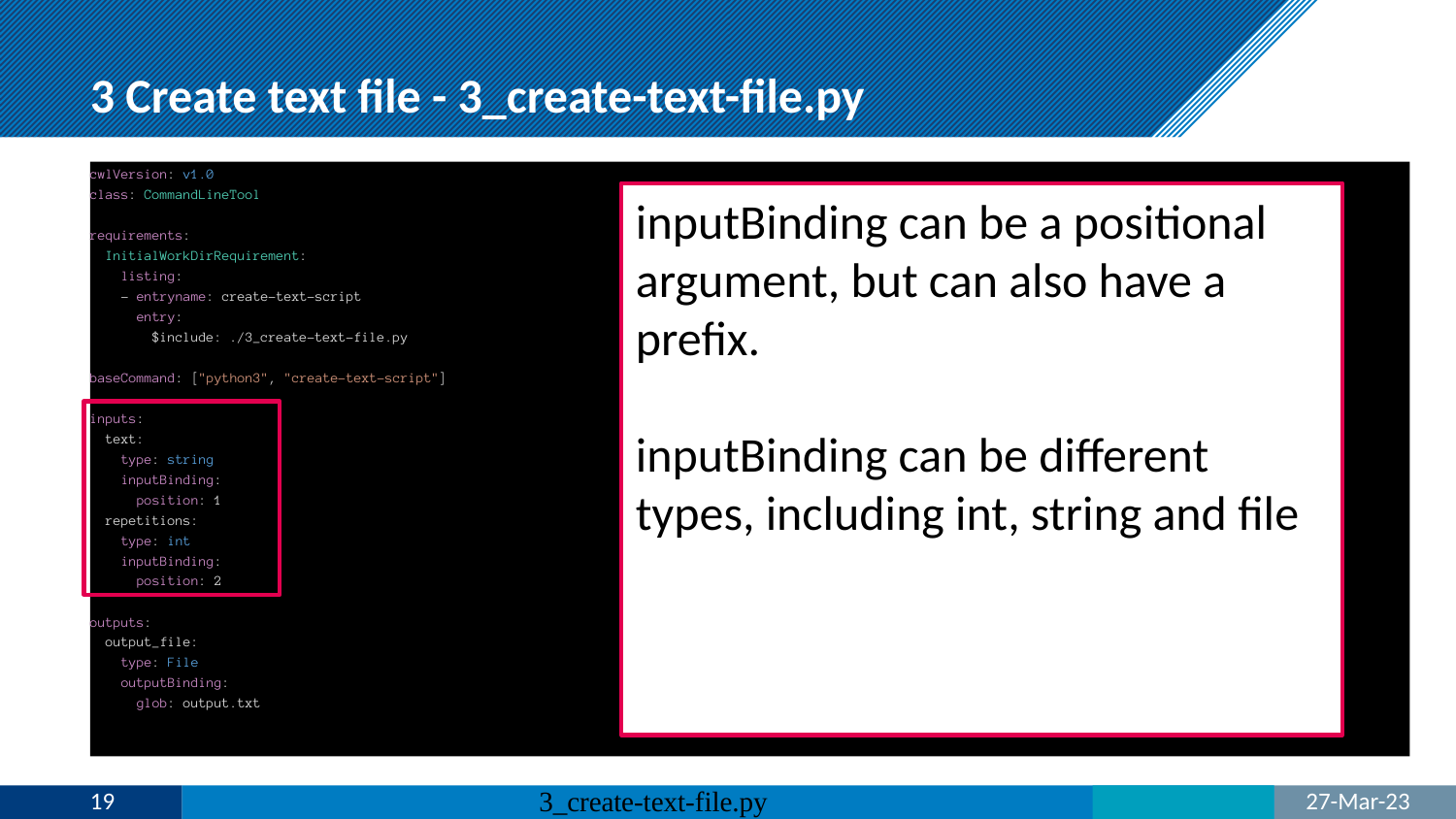

# 3 Create text file - 3_create-text-file.py
cwlVersion: v1.0
class: CommandLineTool
requirements:
  InitialWorkDirRequirement:
    listing:
    - entryname: create-text-script
      entry:
        $include: ./3_create-text-file.py
baseCommand: ["python3", "create-text-script"]
inputs:
  text:
    type: string
    inputBinding:
      position: 1
  repetitions:
    type: int
    inputBinding:
      position: 2
outputs:
  output_file:
    type: File
    outputBinding:
      glob: output.txt
inputBinding can be a positional argument, but can also have a prefix.

inputBinding can be different types, including int, string and file

19
3_create-text-file.py
27-Mar-23